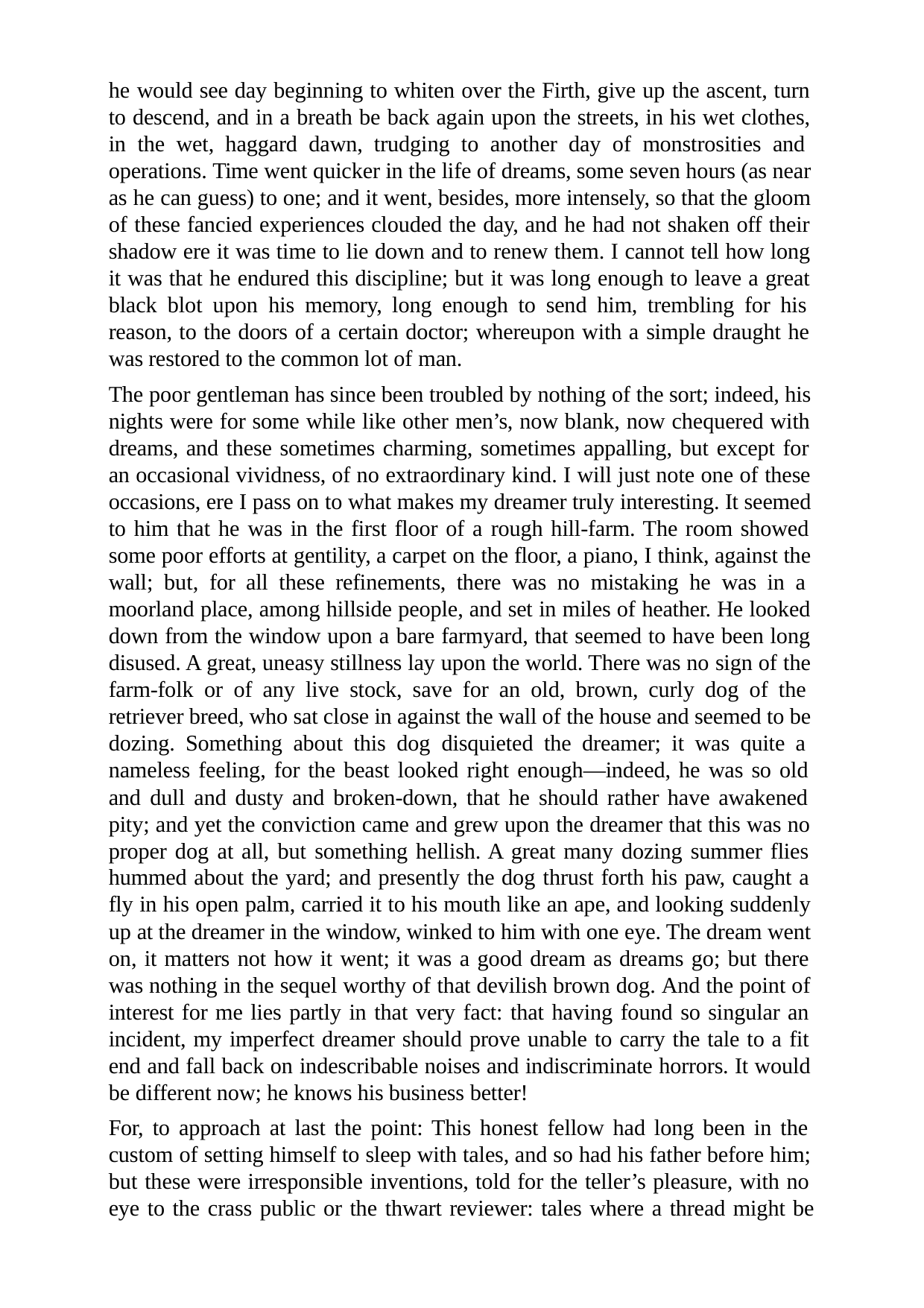

he would see day beginning to whiten over the Firth, give up the ascent, turn  to descend, and in a breath be back again upon the streets, in his wet clothes,  in the wet, haggard dawn, trudging to another day of monstrosities and  operations. Time went quicker in the life of dreams, some seven hours (as near  as he can guess) to one; and it went, besides, more intensely, so that the gloom  of these fancied experiences clouded the day, and he had not shaken off their  shadow ere it was time to lie down and to renew them. I cannot tell how long  it was that he endured this discipline; but it was long enough to leave a great  black blot upon his memory, long enough to send him, trembling for his  reason, to the doors of a certain doctor; whereupon with a simple draught he  was restored to the common lot of man.
The poor gentleman has since been troubled by nothing of the sort; indeed, his  nights were for some while like other men’s, now blank, now chequered with  dreams, and these sometimes charming, sometimes appalling, but except for  an occasional vividness, of no extraordinary kind. I will just note one of these  occasions, ere I pass on to what makes my dreamer truly interesting. It seemed  to him that he was in the first floor of a rough hill-farm. The room showed  some poor efforts at gentility, a carpet on the floor, a piano, I think, against the  wall; but, for all these refinements, there was no mistaking he was in a  moorland place, among hillside people, and set in miles of heather. He looked  down from the window upon a bare farmyard, that seemed to have been long  disused. A great, uneasy stillness lay upon the world. There was no sign of the  farm-folk or of any live stock, save for an old, brown, curly dog of the  retriever breed, who sat close in against the wall of the house and seemed to be  dozing. Something about this dog disquieted the dreamer; it was quite a  nameless feeling, for the beast looked right enough—indeed, he was so old  and dull and dusty and broken-down, that he should rather have awakened  pity; and yet the conviction came and grew upon the dreamer that this was no  proper dog at all, but something hellish. A great many dozing summer flies  hummed about the yard; and presently the dog thrust forth his paw, caught a  fly in his open palm, carried it to his mouth like an ape, and looking suddenly  up at the dreamer in the window, winked to him with one eye. The dream went  on, it matters not how it went; it was a good dream as dreams go; but there  was nothing in the sequel worthy of that devilish brown dog. And the point of  interest for me lies partly in that very fact: that having found so singular an  incident, my imperfect dreamer should prove unable to carry the tale to a fit  end and fall back on indescribable noises and indiscriminate horrors. It would  be different now; he knows his business better!
For, to approach at last the point: This honest fellow had long been in the  custom of setting himself to sleep with tales, and so had his father before him;  but these were irresponsible inventions, told for the teller’s pleasure, with no  eye to the crass public or the thwart reviewer: tales where a thread might be